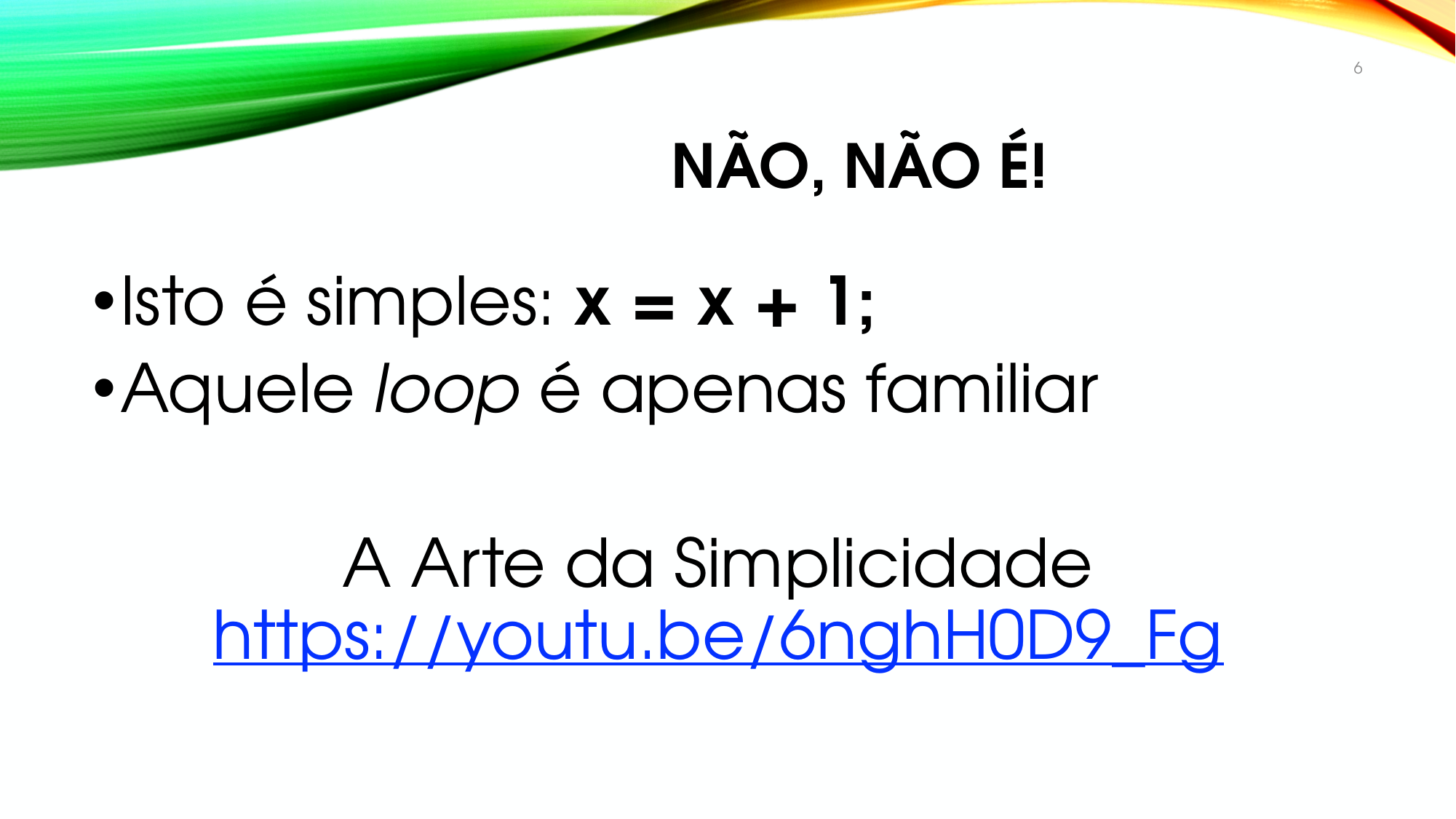

6
# Não, não é!
Isto é simples: x = x + 1;
Aquele loop é apenas familiar

A Arte da Simplicidade https://youtu.be/6nghH0D9_Fg